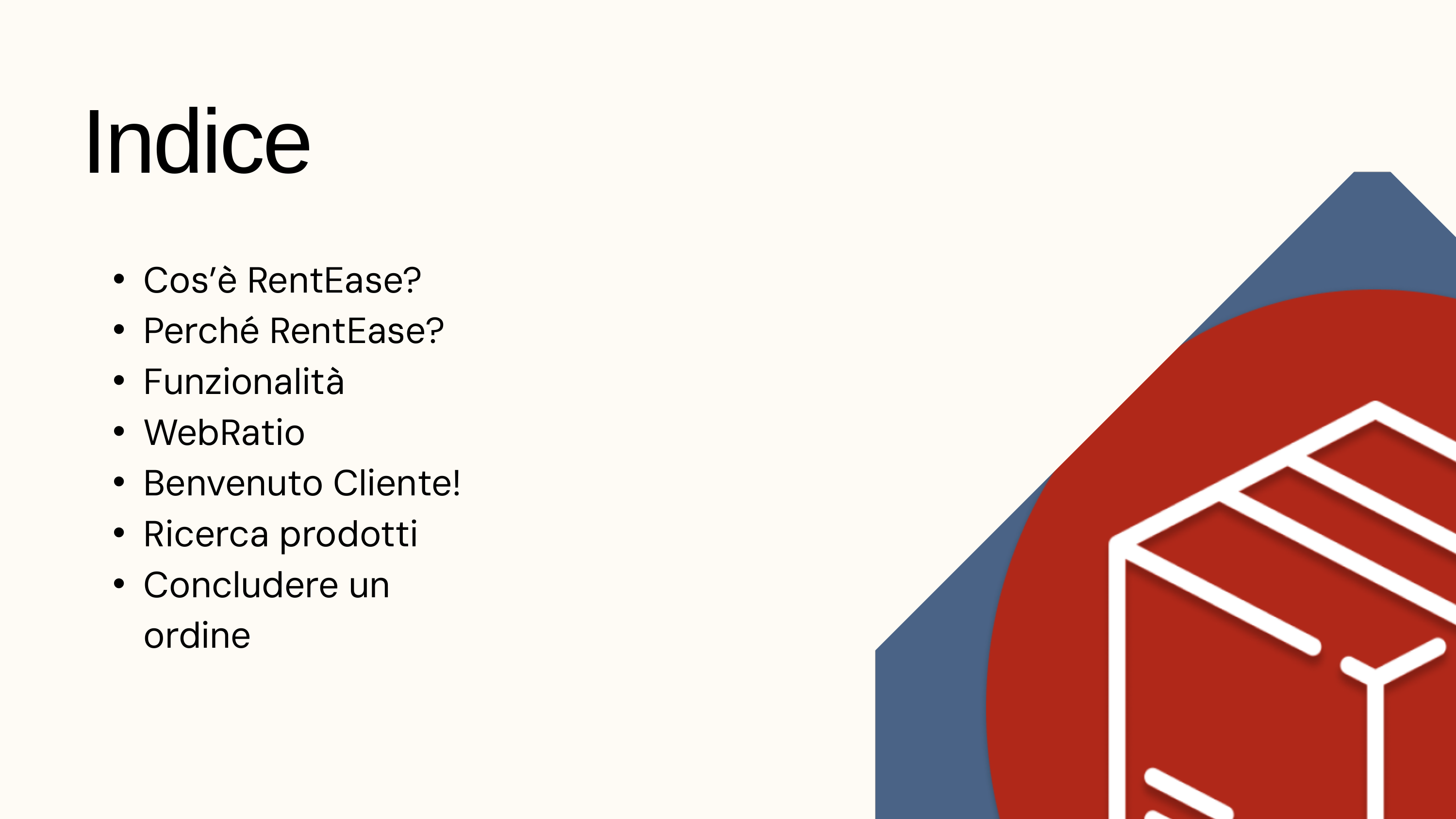

Indice
Cos’è RentEase?
Perché RentEase?
Funzionalità
WebRatio
Benvenuto Cliente!
Ricerca prodotti
Concludere un ordine